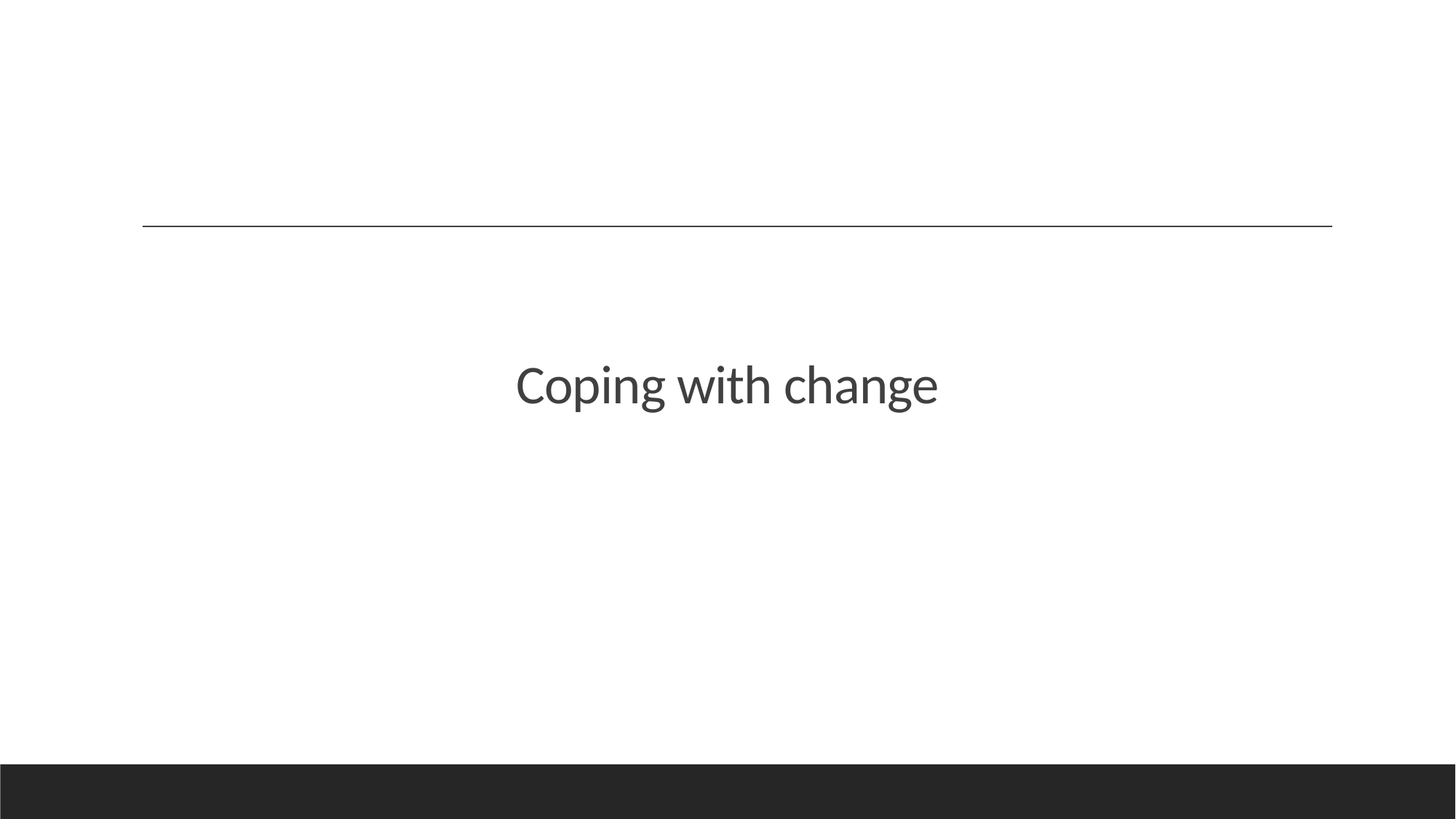

# Coping with change

Chapter 2 Software Processes
30/10/2014
3